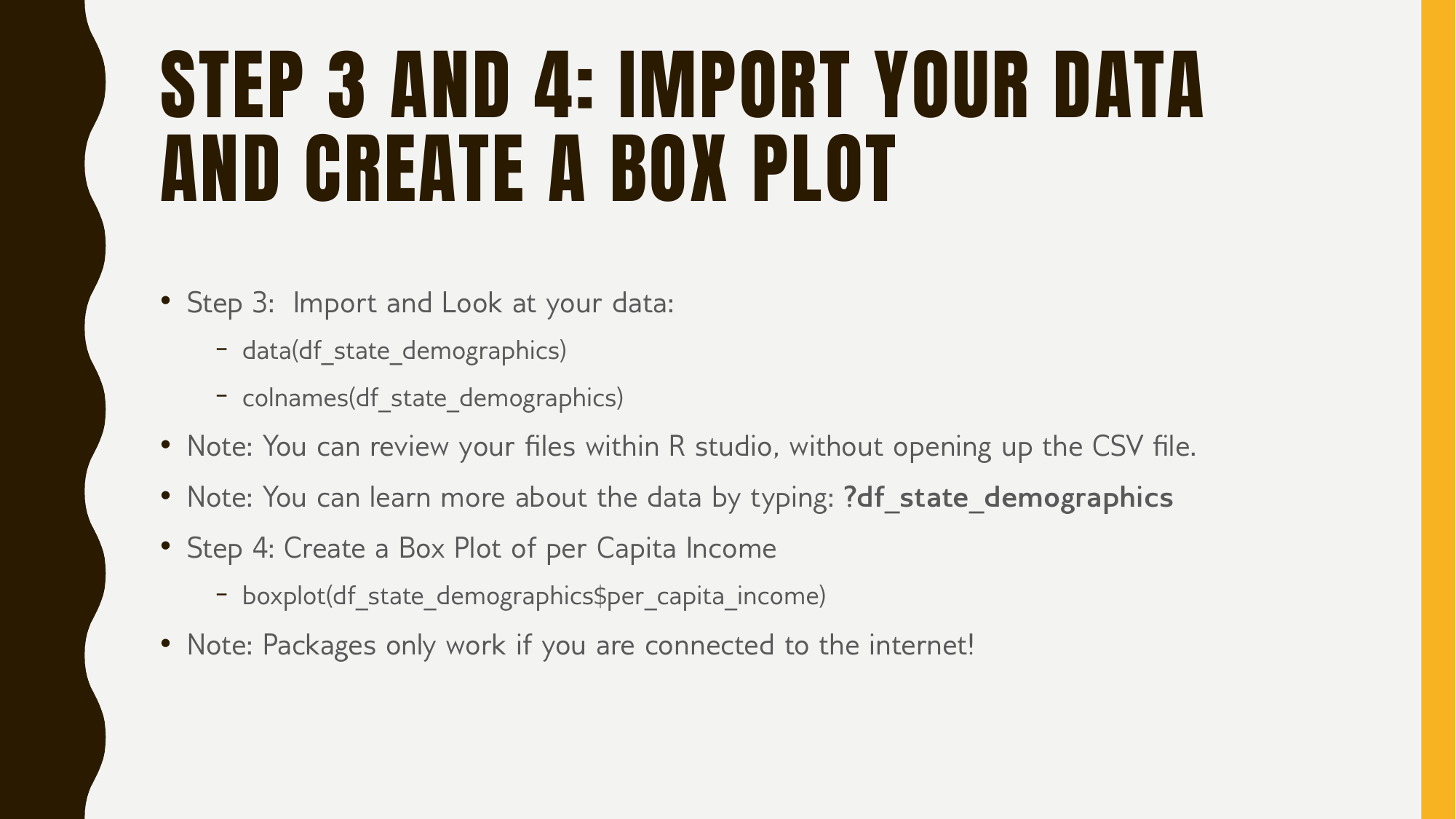

# Step 3 and 4: Import your Data and Create a Box Plot
Step 3:  Import and Look at your data:
data(df_state_demographics)
colnames(df_state_demographics)
Note: You can review your files within R studio, without opening up the CSV file.
Note: You can learn more about the data by typing: ?df_state_demographics
Step 4: Create a Box Plot of per Capita Income
boxplot(df_state_demographics$per_capita_income)
Note: Packages only work if you are connected to the internet!